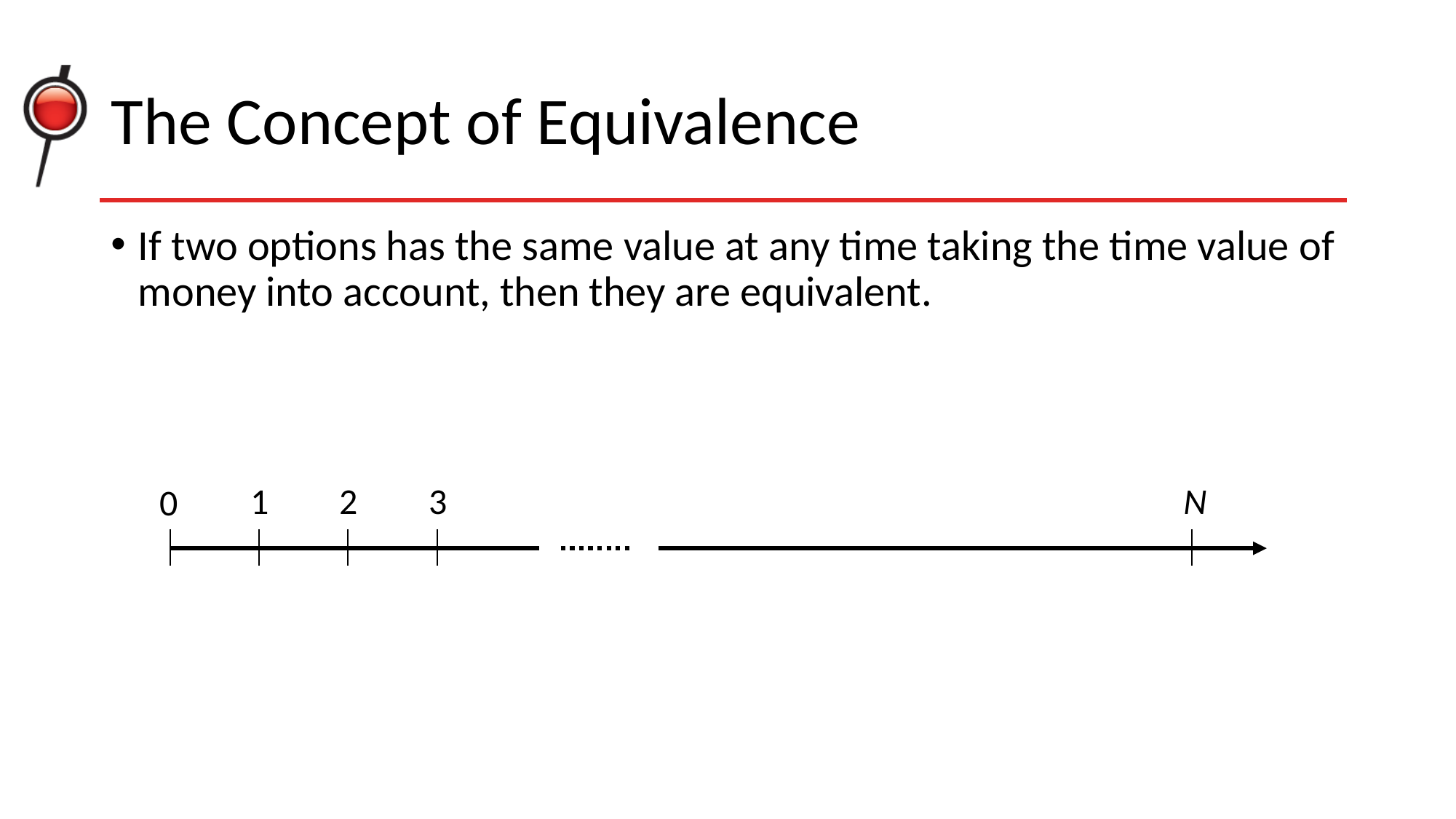

# The Concept of Equivalence
If two options has the same value at any time taking the time value of money into account, then they are equivalent.
1
2
3
N
0